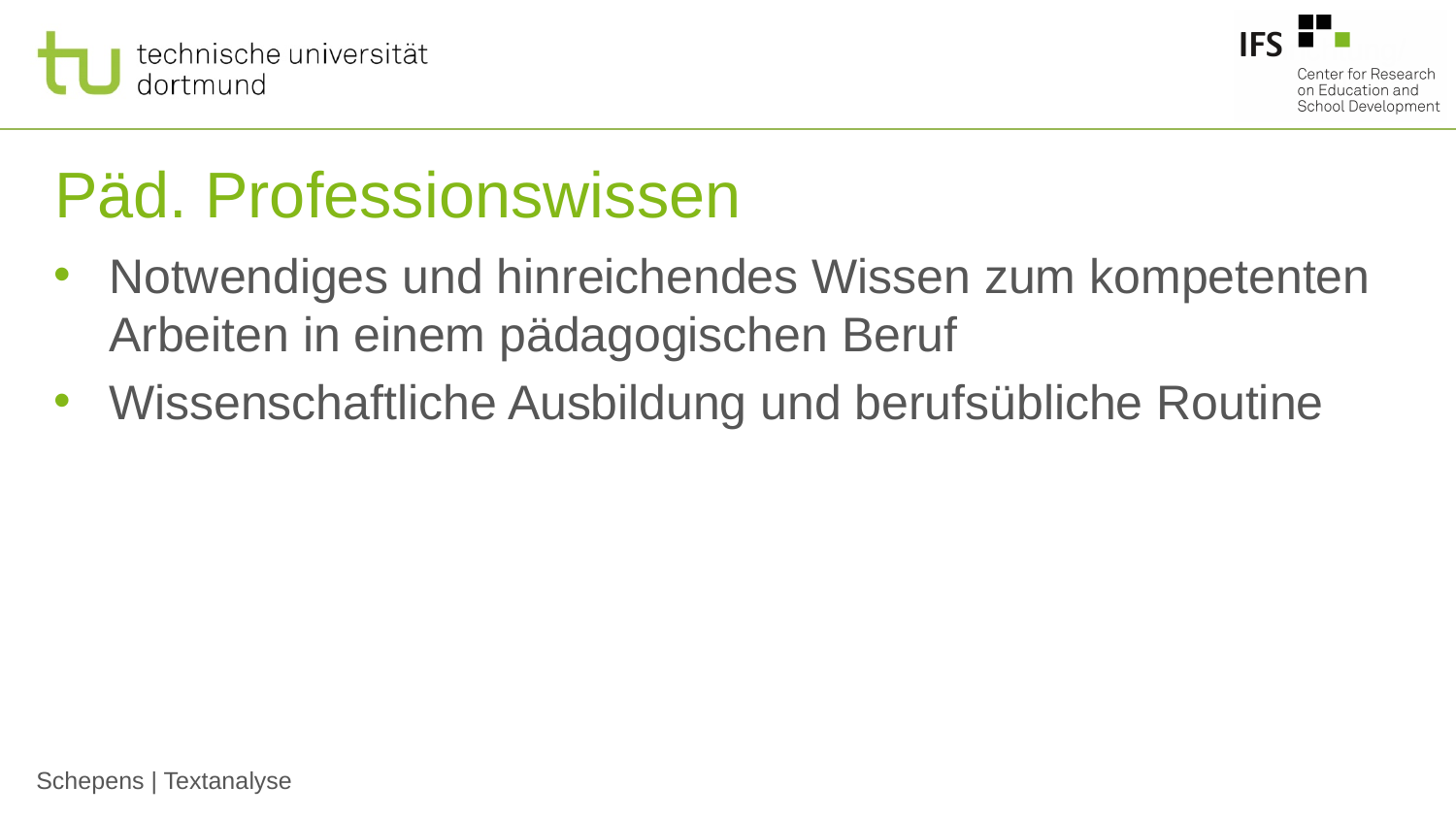

# Päd. Professionswissen
Notwendiges und hinreichendes Wissen zum kompetenten Arbeiten in einem pädagogischen Beruf
Wissenschaftliche Ausbildung und berufsübliche Routine